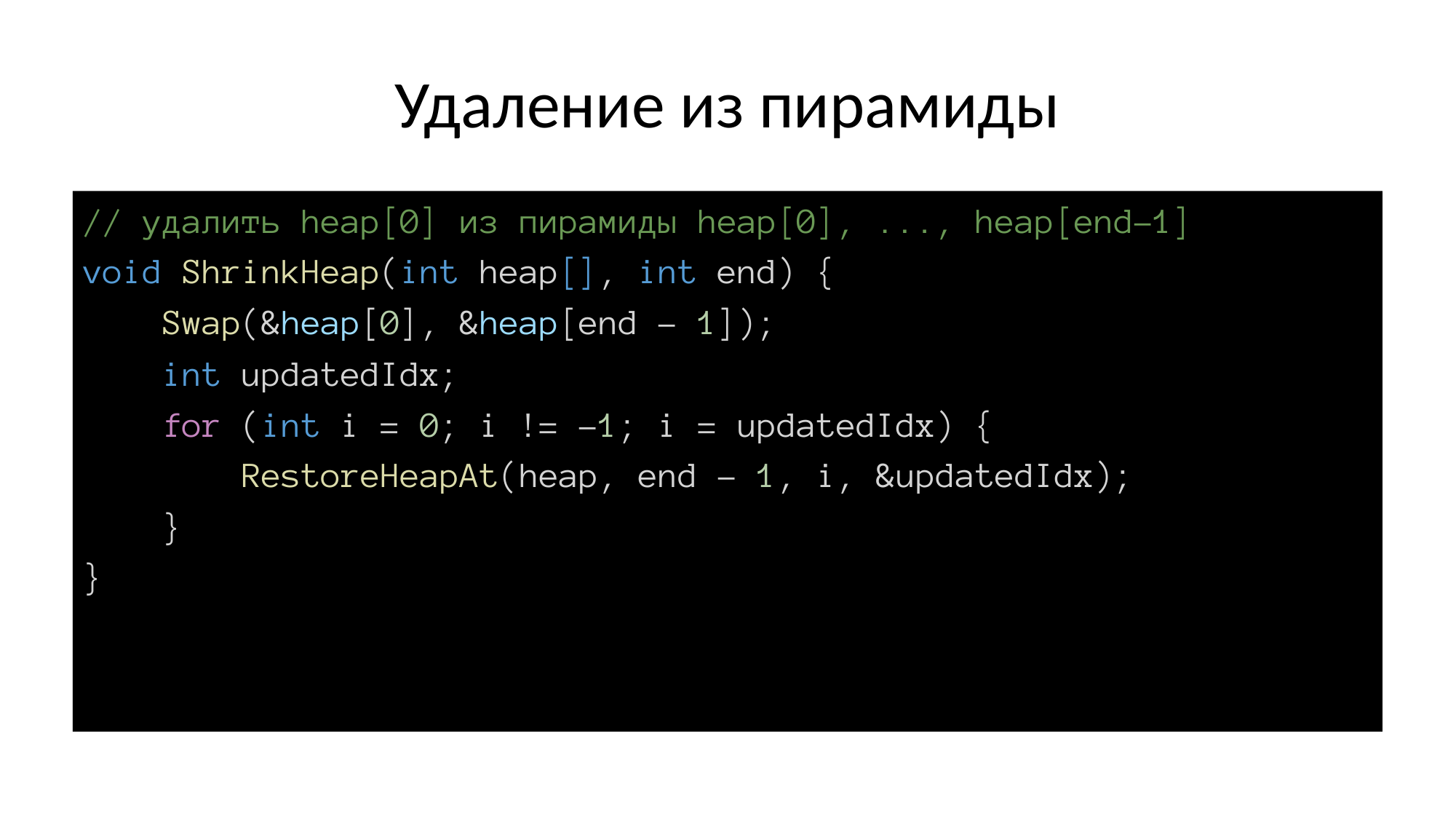

# Удаление из пирамиды
// удалить heap[0] из пирамиды heap[0], ..., heap[end-1]
void ShrinkHeap(int heap[], int end) {
    Swap(&heap[0], &heap[end - 1]);
    int updatedIdx;
    for (int i = 0; i != -1; i = updatedIdx) {
        RestoreHeapAt(heap, end - 1, i, &updatedIdx);
    }
}